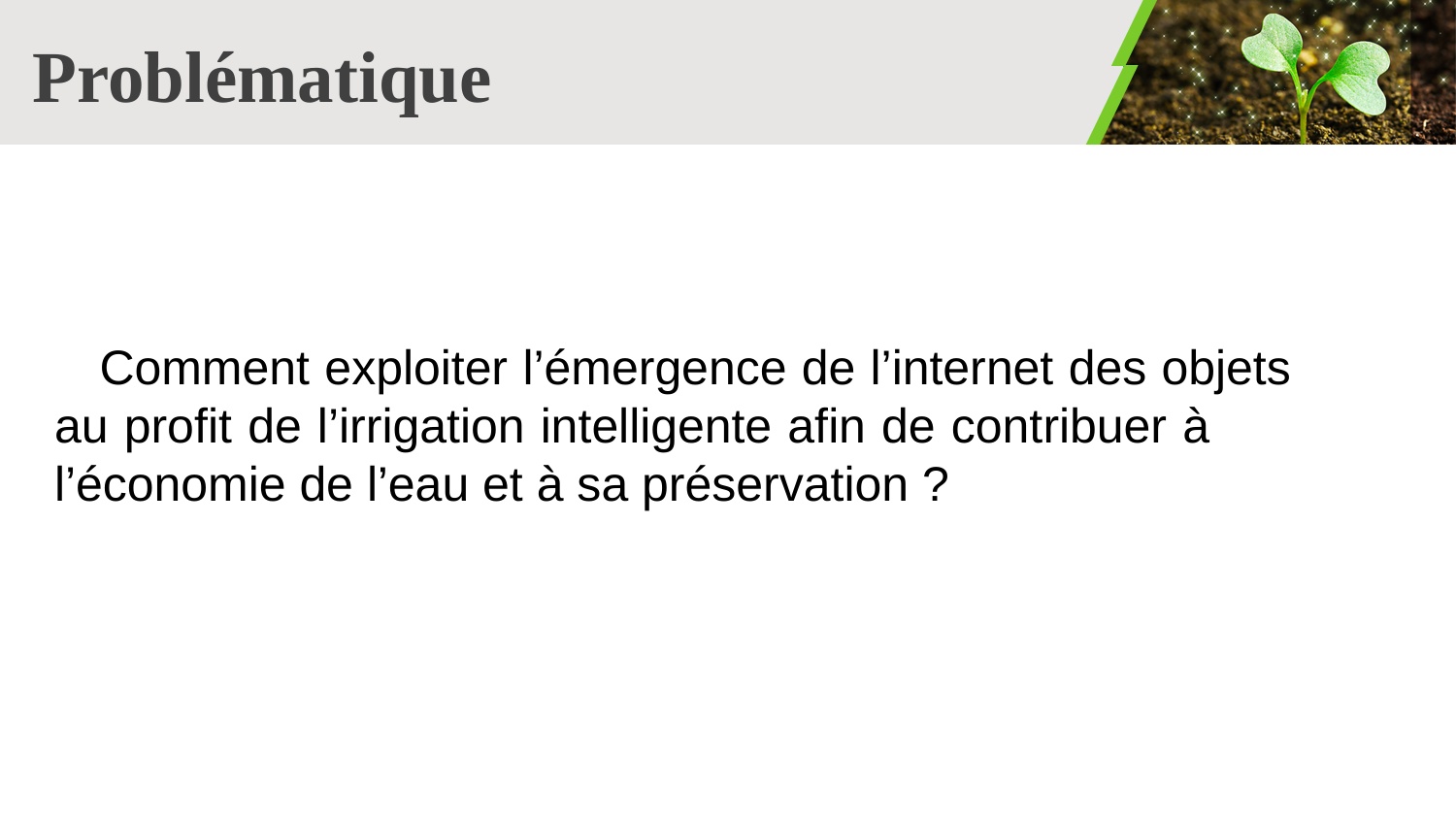

Problématique
   Comment exploiter l’émergence de l’internet des objets   au profit de l’irrigation intelligente afin de contribuer à        l’économie de l’eau et à sa préservation ?